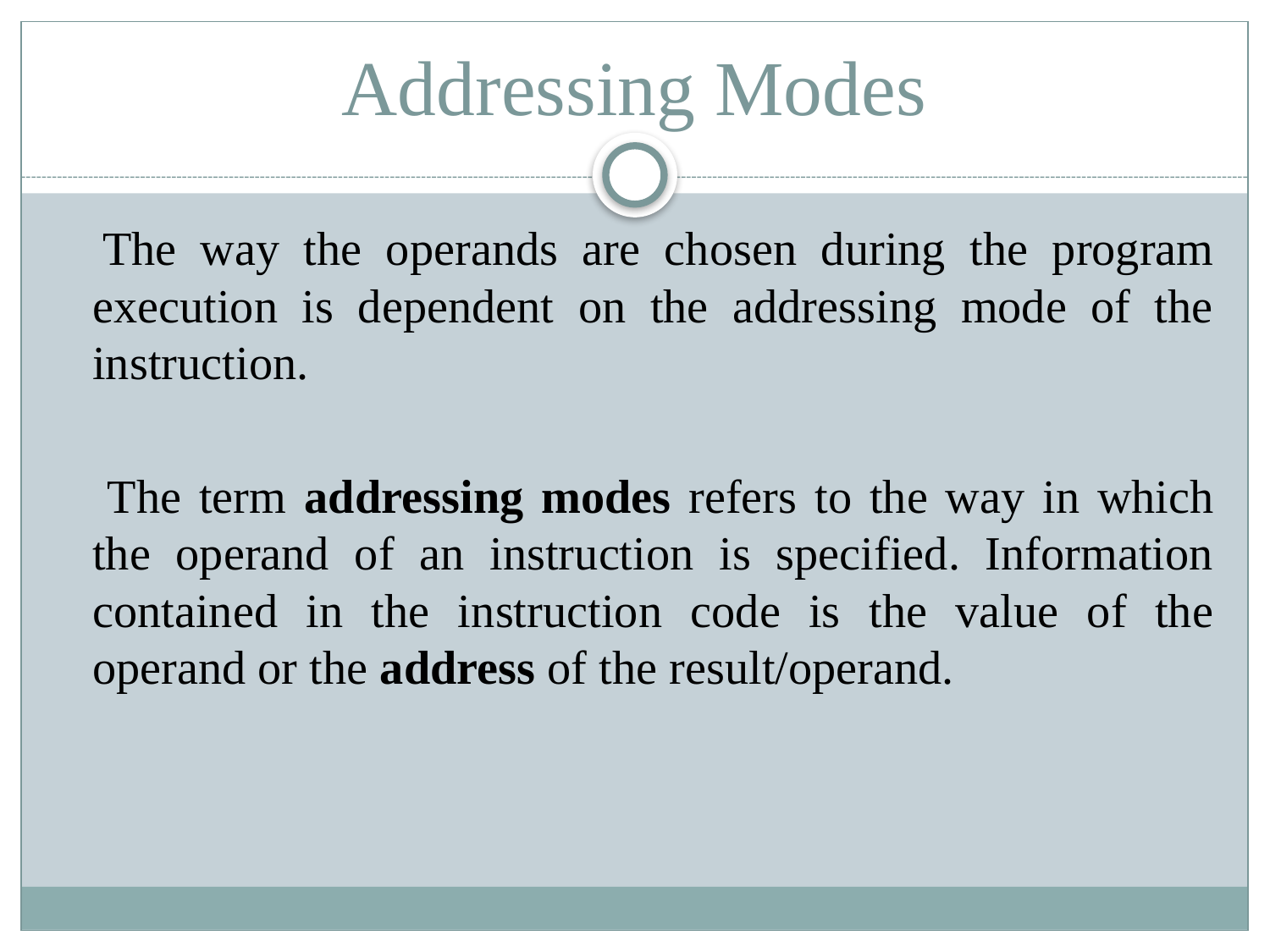

# Addressing Modes
  The way the operands are chosen during the program execution is dependent on the addressing mode of the instruction.

   The term addressing modes refers to the way in which the operand of an instruction is specified. Information contained in the instruction code is the value of the operand or the address of the result/operand.